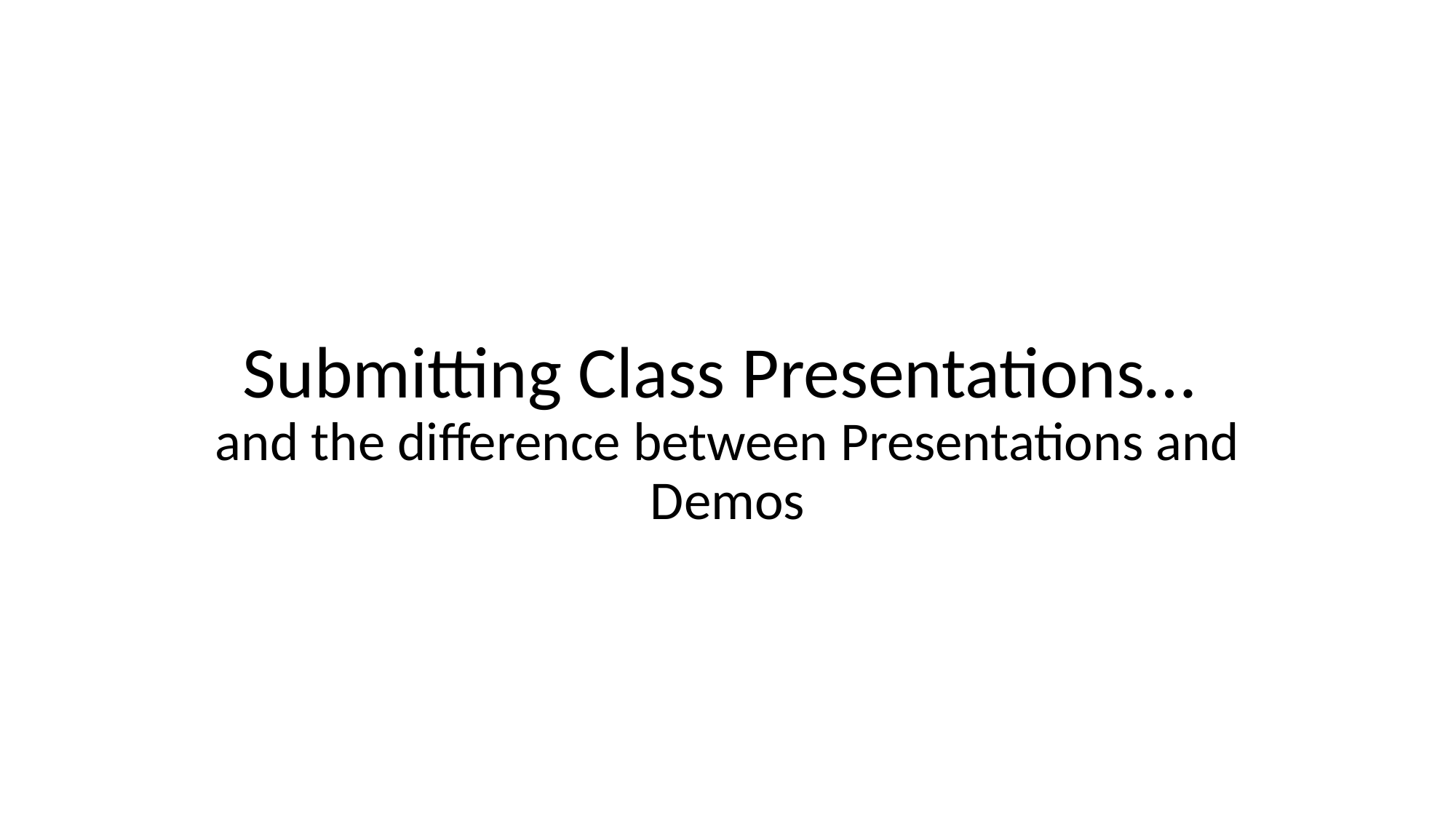

# Submitting Class Presentations… and the difference between Presentations and Demos